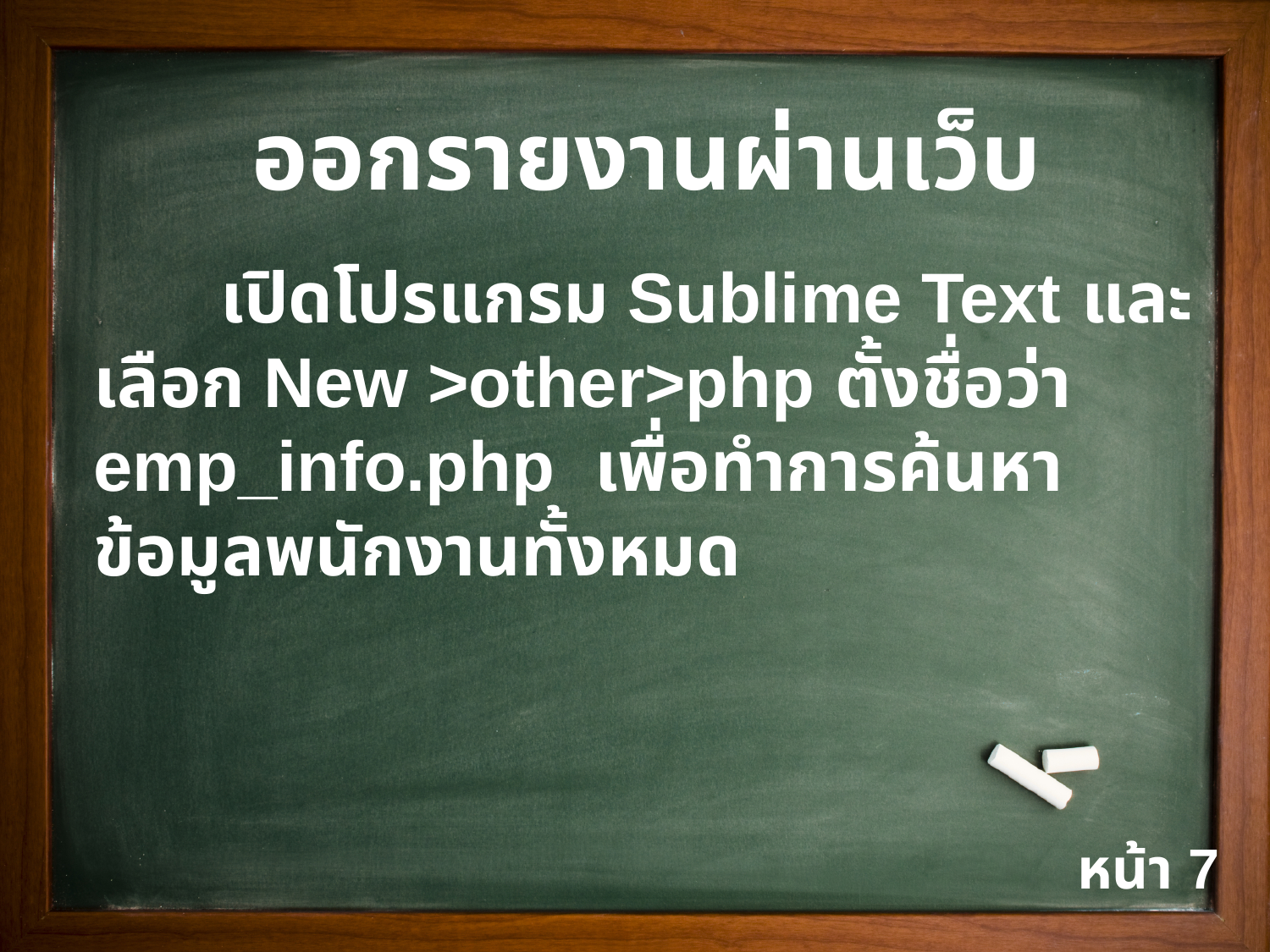

ออกรายงานผ่านเว็บ
	เปิดโปรแกรม Sublime Text และเลือก New >other>php ตั้งชื่อว่า emp_info.php  เพื่อทำการค้นหาข้อมูลพนักงานทั้งหมด

หน้า 7